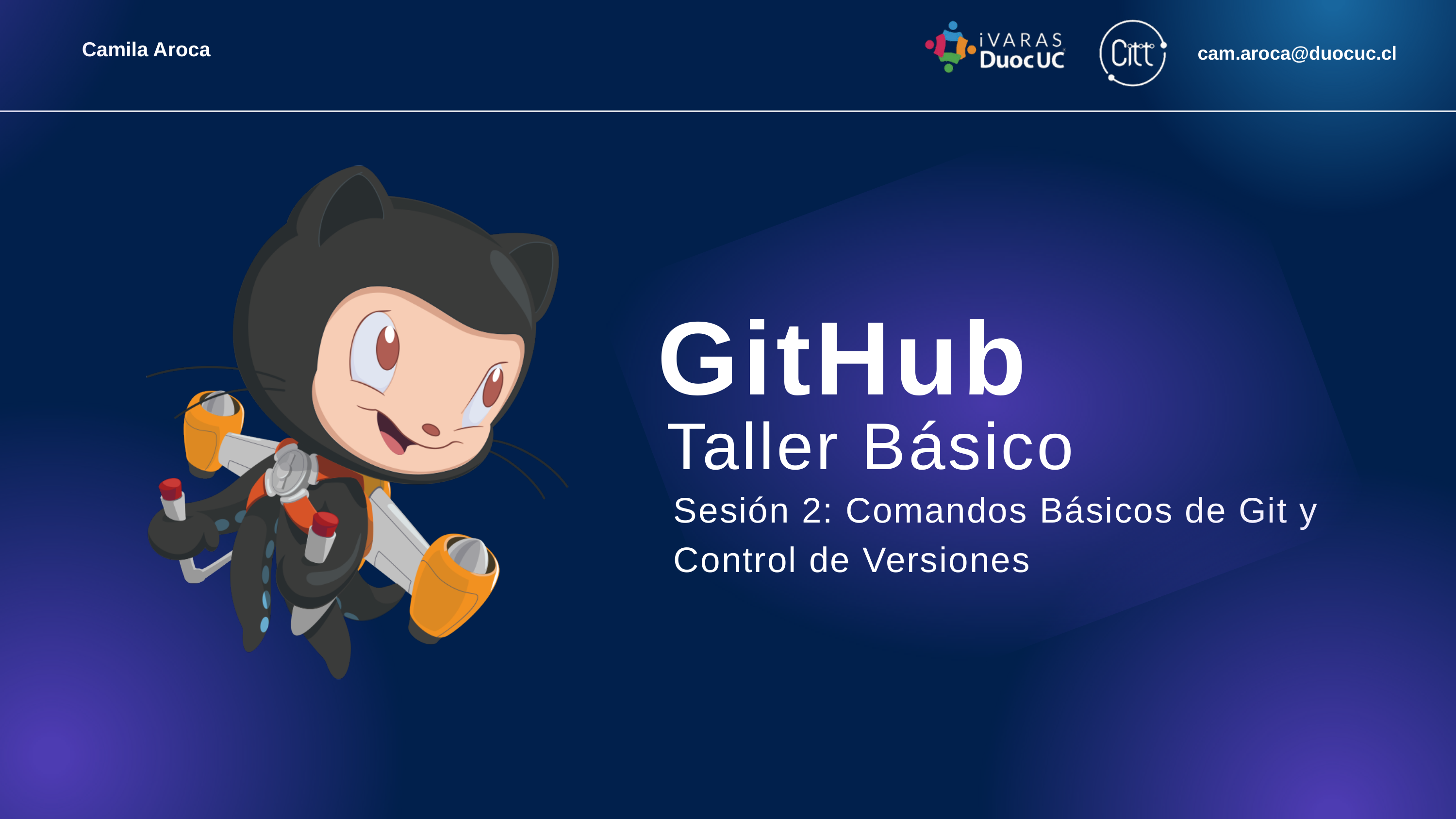

Camila Aroca
cam.aroca@duocuc.cl

GitHub

Taller Básico

Sesión 2: Comandos Básicos de Git y Control de Versiones